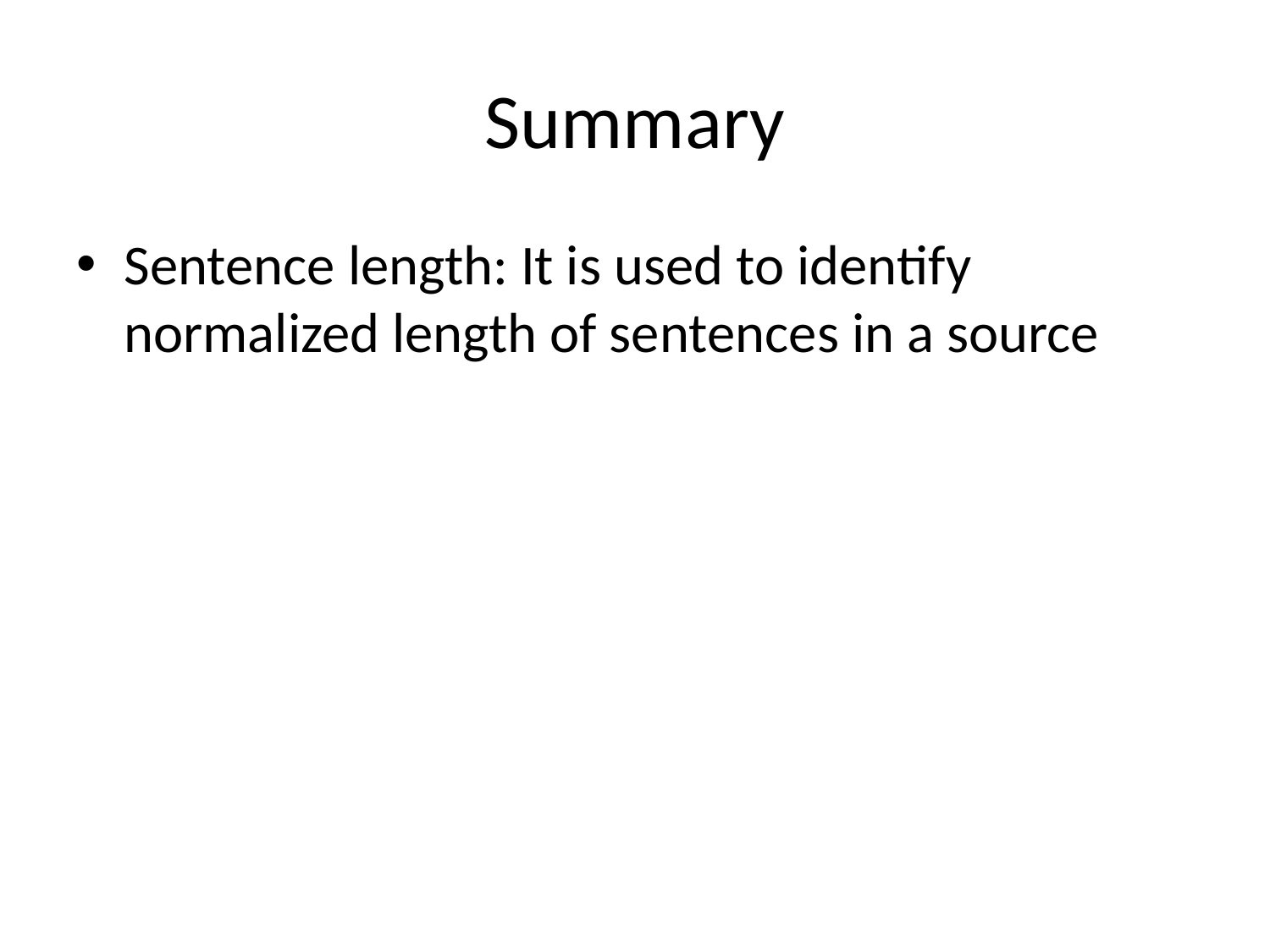

# Summary
Sentence length: It is used to identify normalized length of sentences in a source